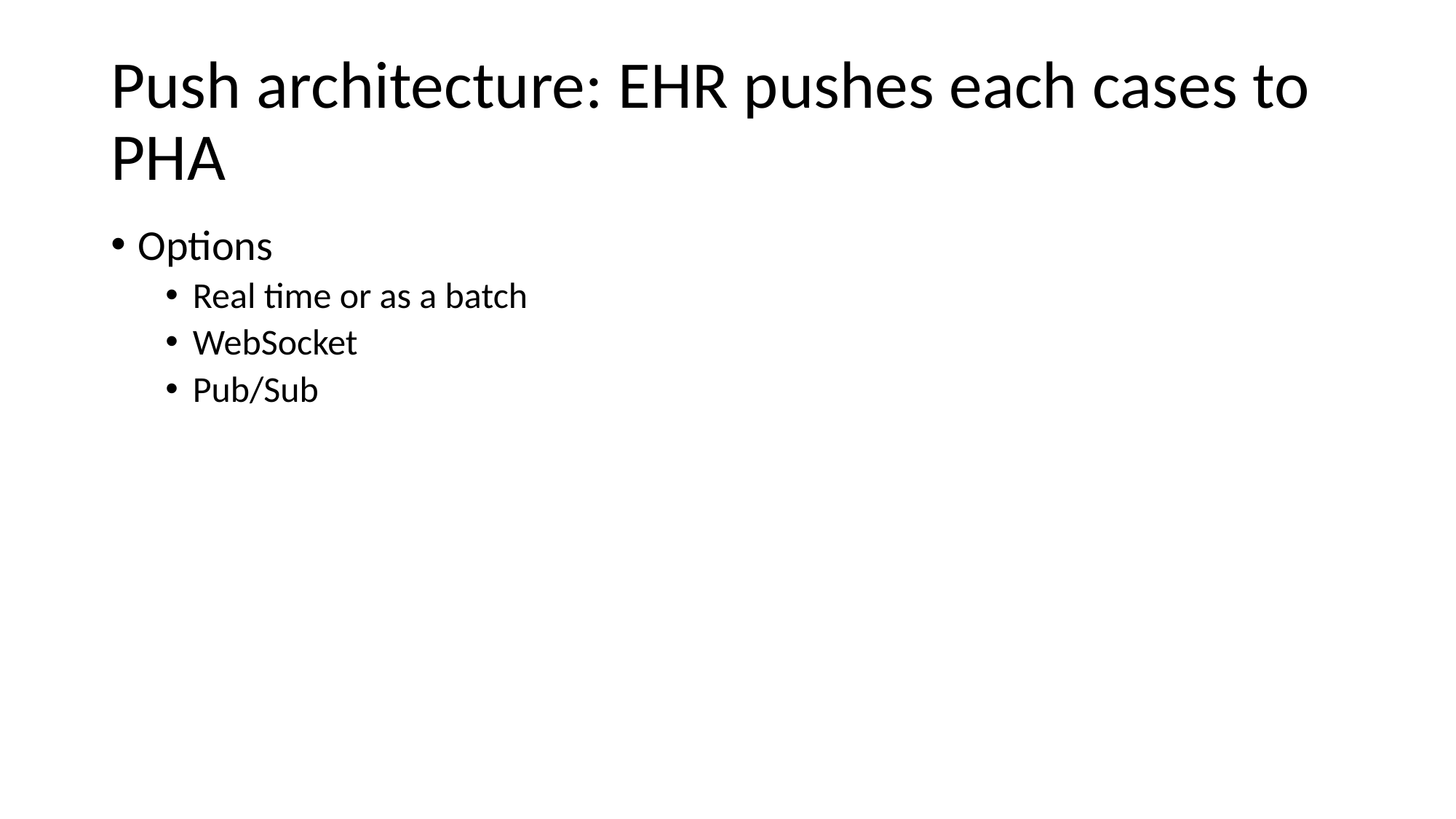

# Push architecture: EHR pushes each cases to PHA
Options
Real time or as a batch
WebSocket
Pub/Sub